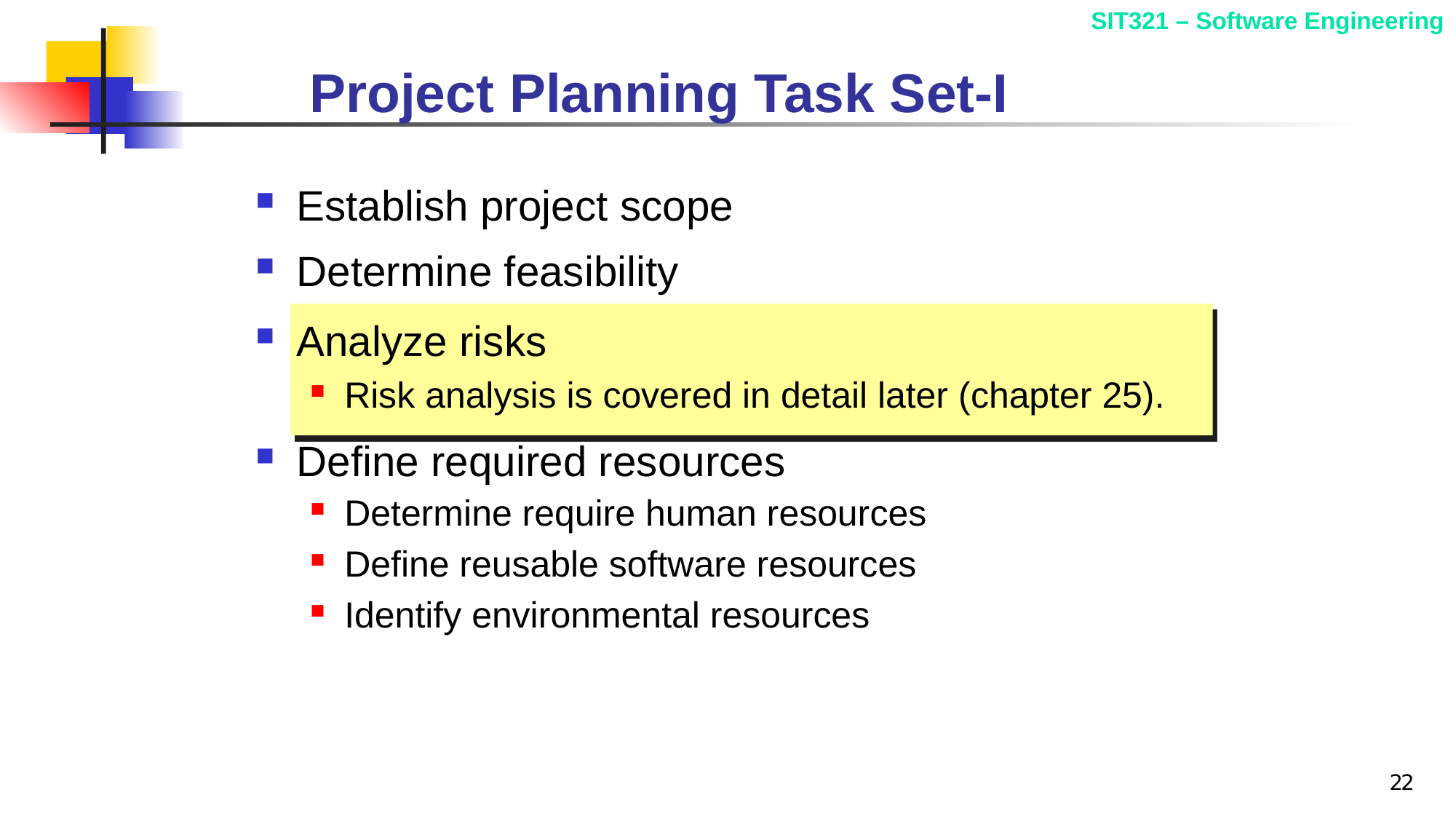

# Project Planning Task Set-I
Establish project scope
Determine feasibility
Analyze risks
Risk analysis is covered in detail later (chapter 25).
Define required resources
Determine require human resources
Define reusable software resources
Identify environmental resources

22